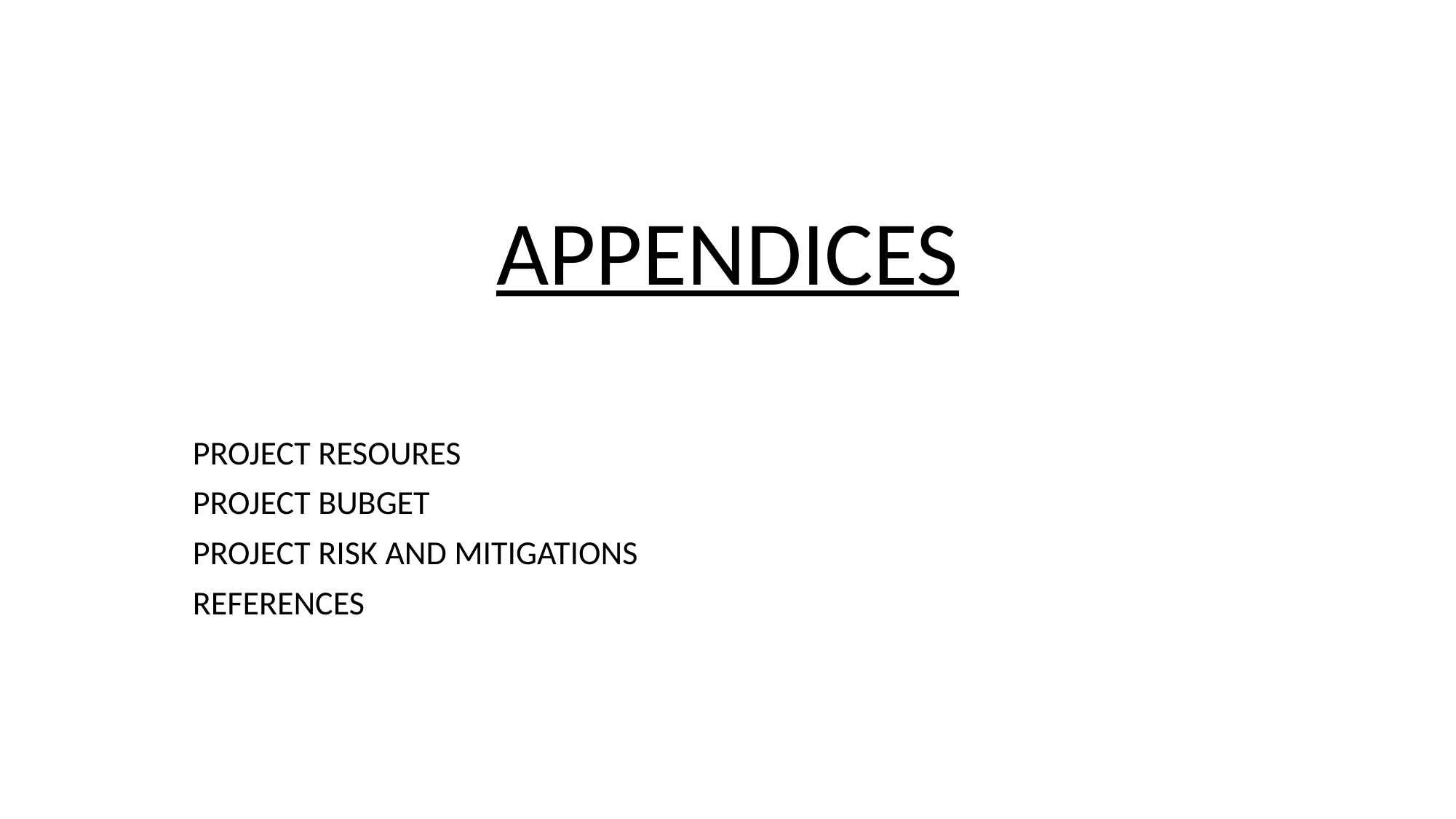

# APPENDICES
PROJECT RESOURES
PROJECT BUBGET
PROJECT RISK AND MITIGATIONS
REFERENCES